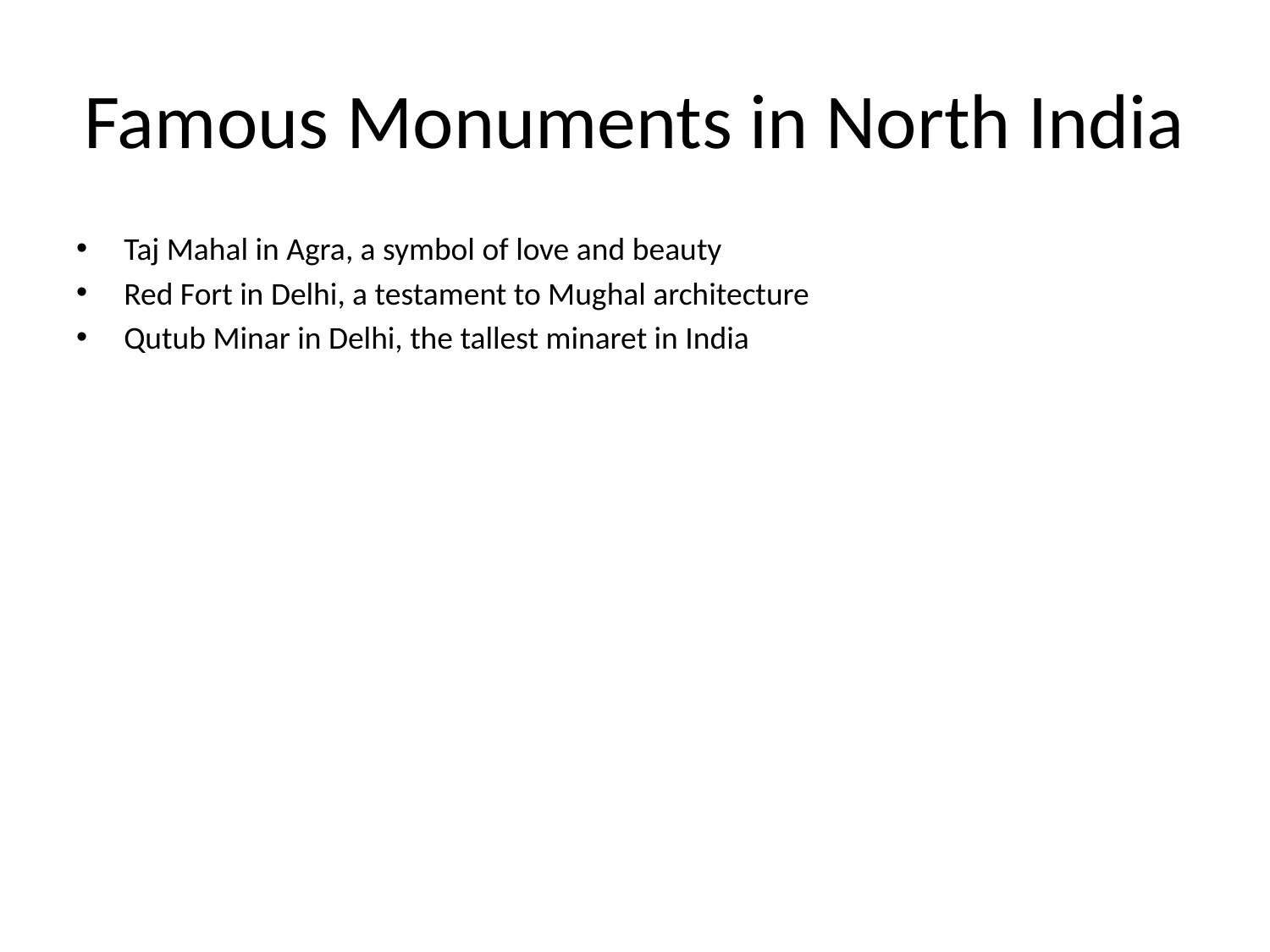

# Famous Monuments in North India
Taj Mahal in Agra, a symbol of love and beauty
Red Fort in Delhi, a testament to Mughal architecture
Qutub Minar in Delhi, the tallest minaret in India